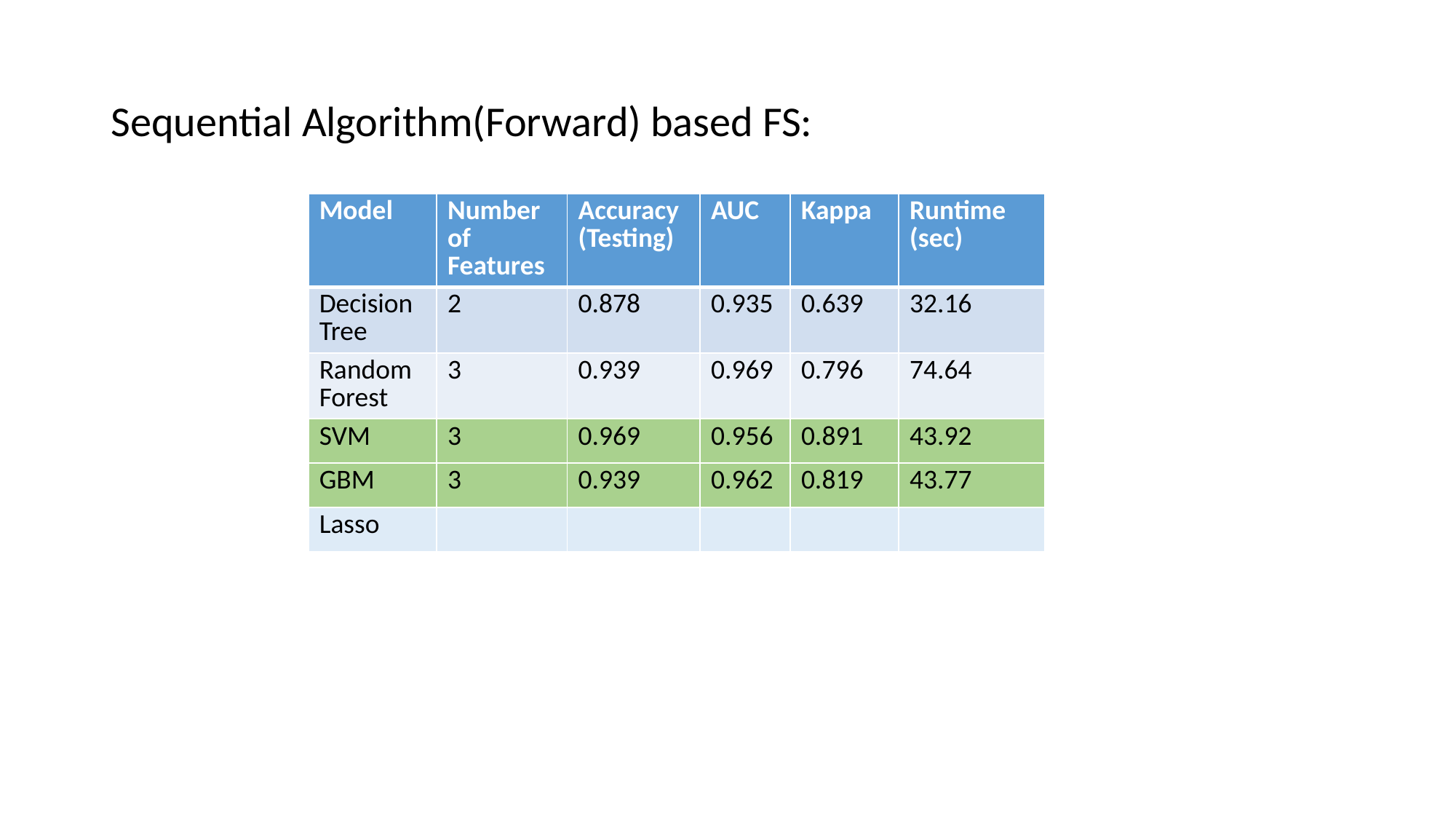

# Sequential Algorithm(Forward) based FS:
| Model | Number of Features | Accuracy (Testing) | AUC | Kappa | Runtime (sec) |
| --- | --- | --- | --- | --- | --- |
| Decision Tree | 2 | 0.878 | 0.935 | 0.639 | 32.16 |
| Random Forest | 3 | 0.939 | 0.969 | 0.796 | 74.64 |
| SVM | 3 | 0.969 | 0.956 | 0.891 | 43.92 |
| GBM | 3 | 0.939 | 0.962 | 0.819 | 43.77 |
| Lasso |  |  |  |  |  |